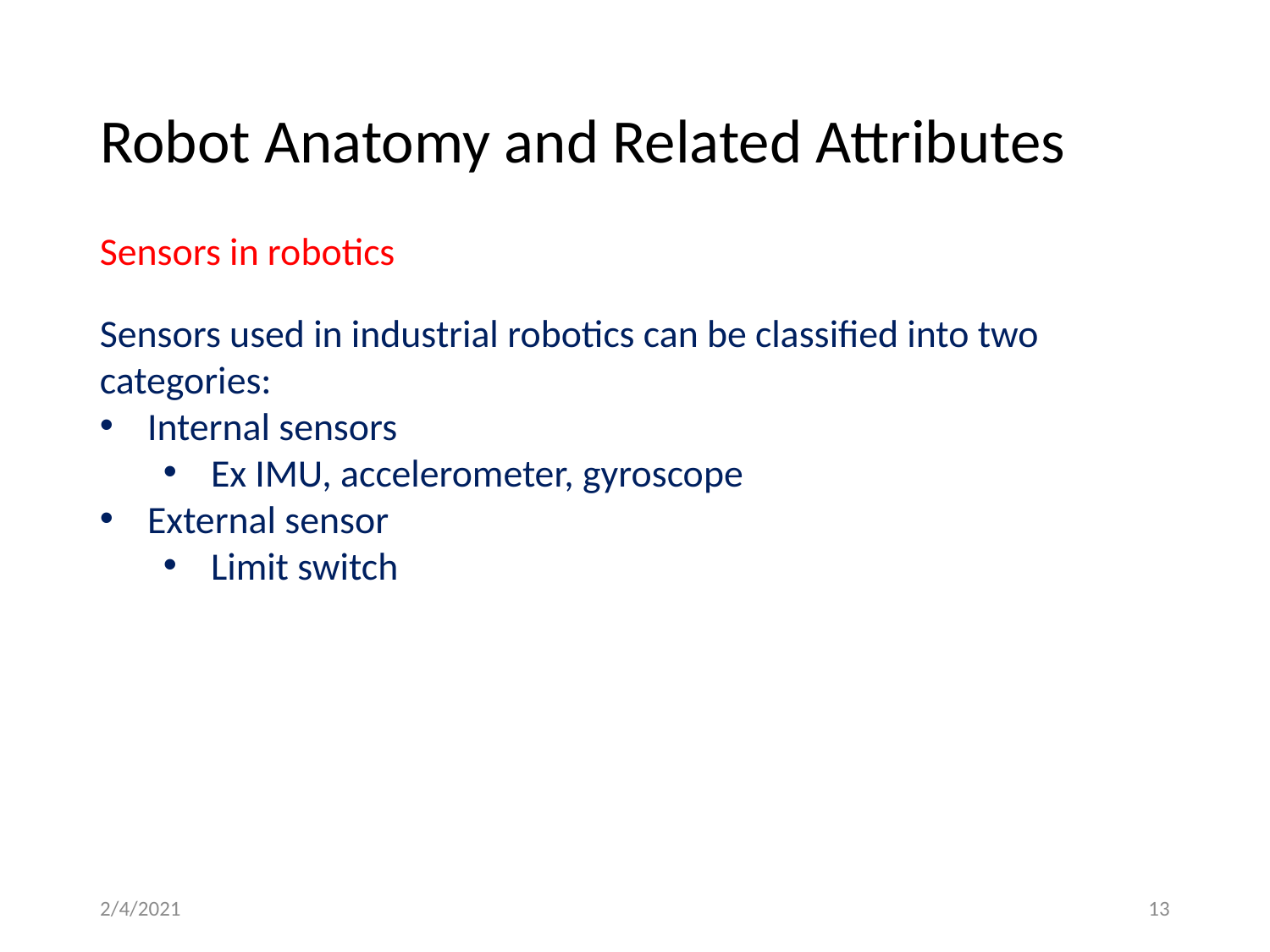

# Robot Anatomy and Related Attributes
Sensors in robotics
Sensors used in industrial robotics can be classified into two categories:
Internal sensors
Ex IMU, accelerometer, gyroscope
External sensor
Limit switch
2/4/2021
13